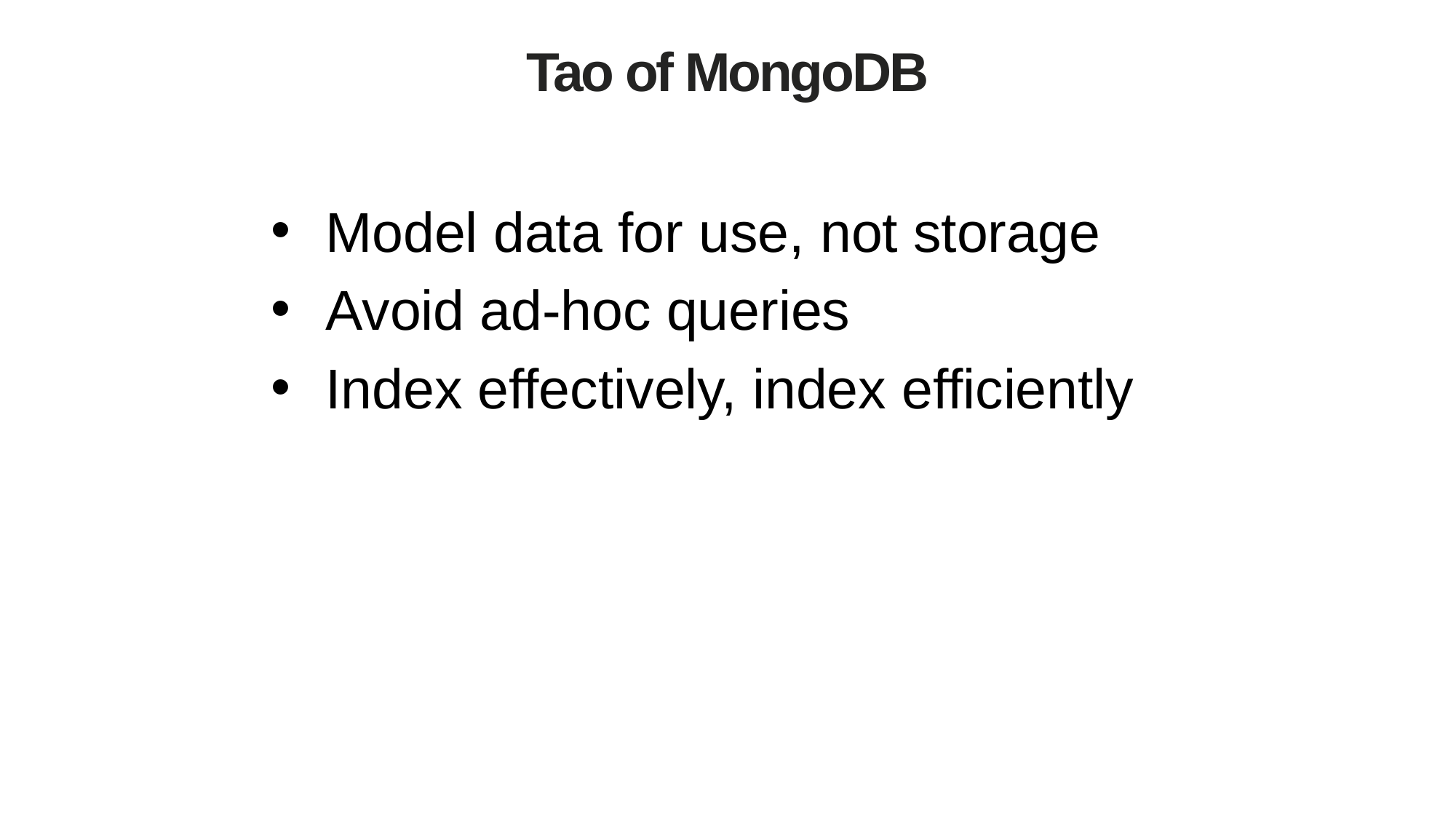

# Tao of MongoDB
Model data for use, not storage
Avoid ad-hoc queries
Index effectively, index efficiently